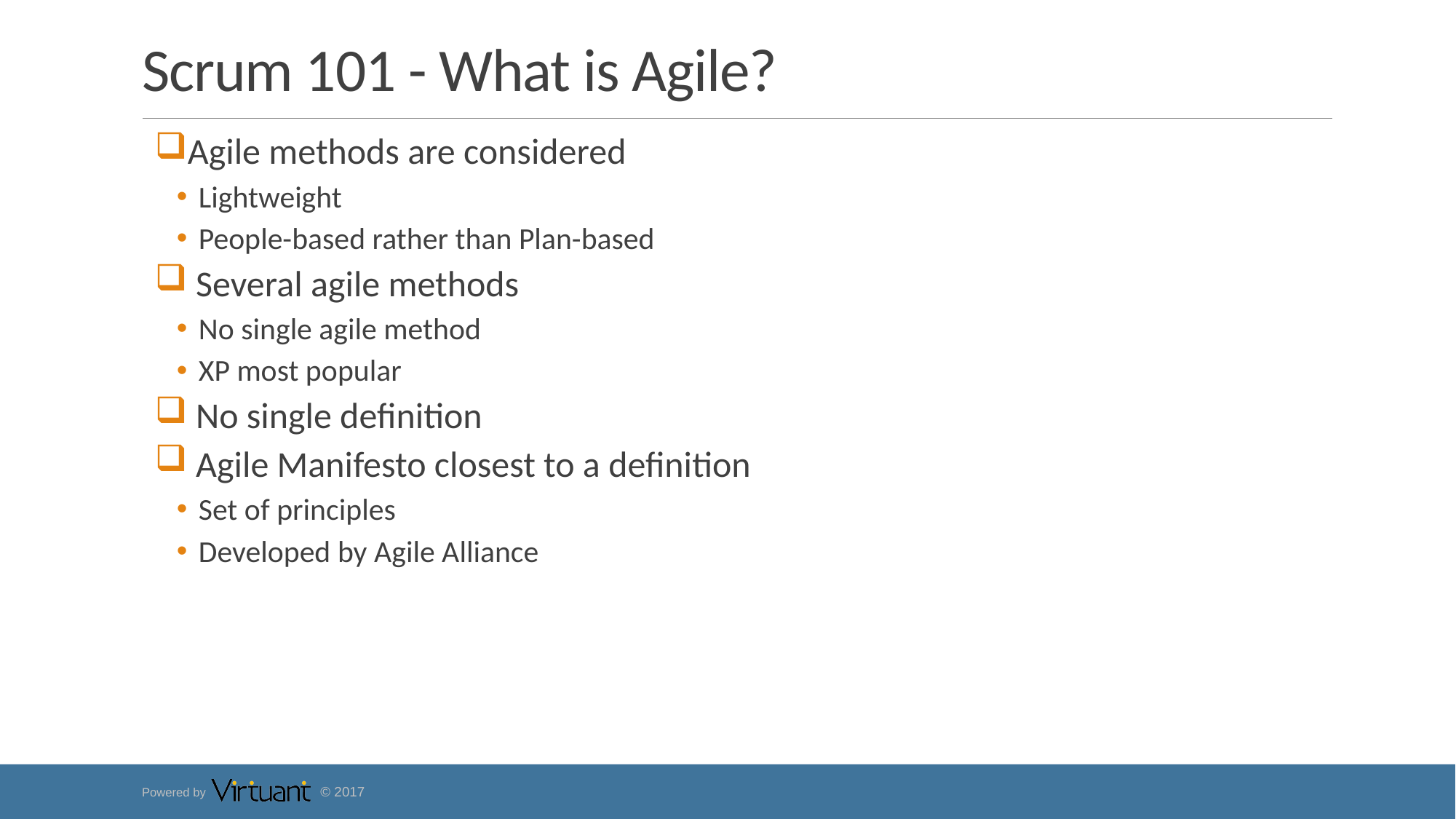

# Scrum 101 - What is Agile?
Agile methods are considered
Lightweight
People-based rather than Plan-based
 Several agile methods
No single agile method
XP most popular
 No single definition
 Agile Manifesto closest to a definition
Set of principles
Developed by Agile Alliance